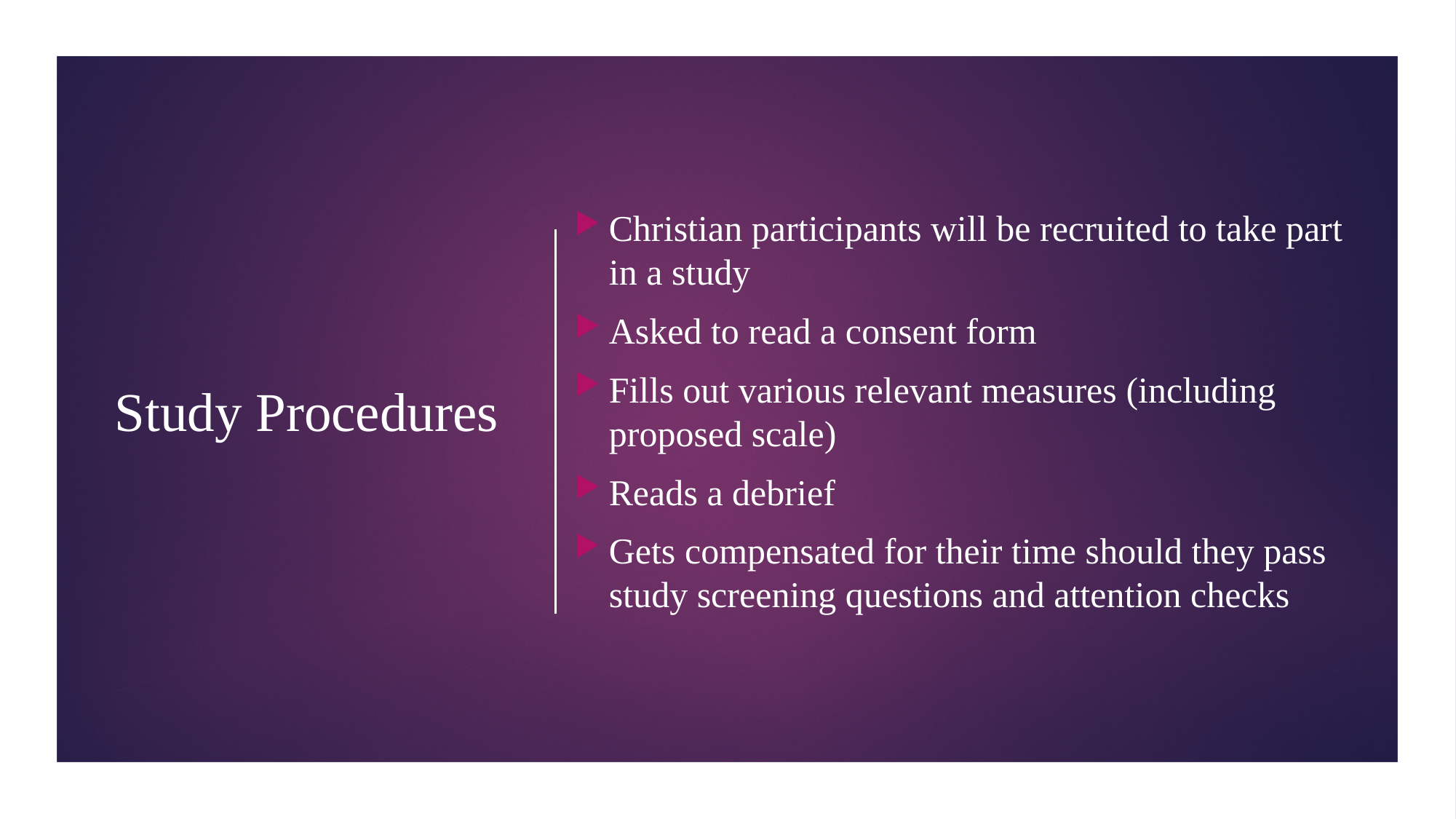

Christian participants will be recruited to take part in a study
Asked to read a consent form
Fills out various relevant measures (including proposed scale)
Reads a debrief
Gets compensated for their time should they pass study screening questions and attention checks
# Study Procedures